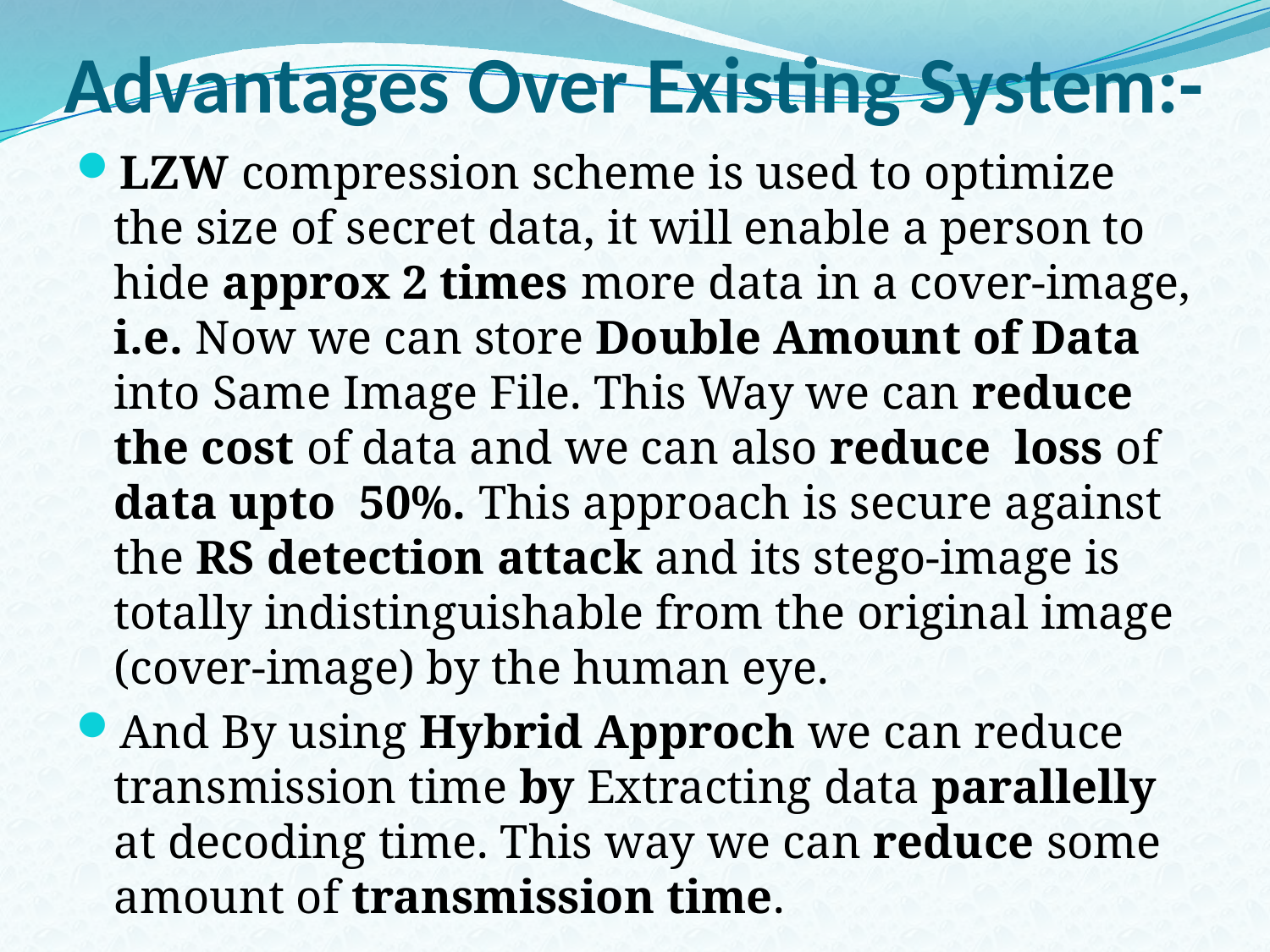

# Advantages Over Existing System:-
LZW compression scheme is used to optimize the size of secret data, it will enable a person to hide approx 2 times more data in a cover-image, i.e. Now we can store Double Amount of Data into Same Image File. This Way we can reduce the cost of data and we can also reduce  loss of data upto  50%. This approach is secure against the RS detection attack and its stego-image is totally indistinguishable from the original image (cover-image) by the human eye.
And By using Hybrid Approch we can reduce transmission time by Extracting data parallelly at decoding time. This way we can reduce some amount of transmission time.